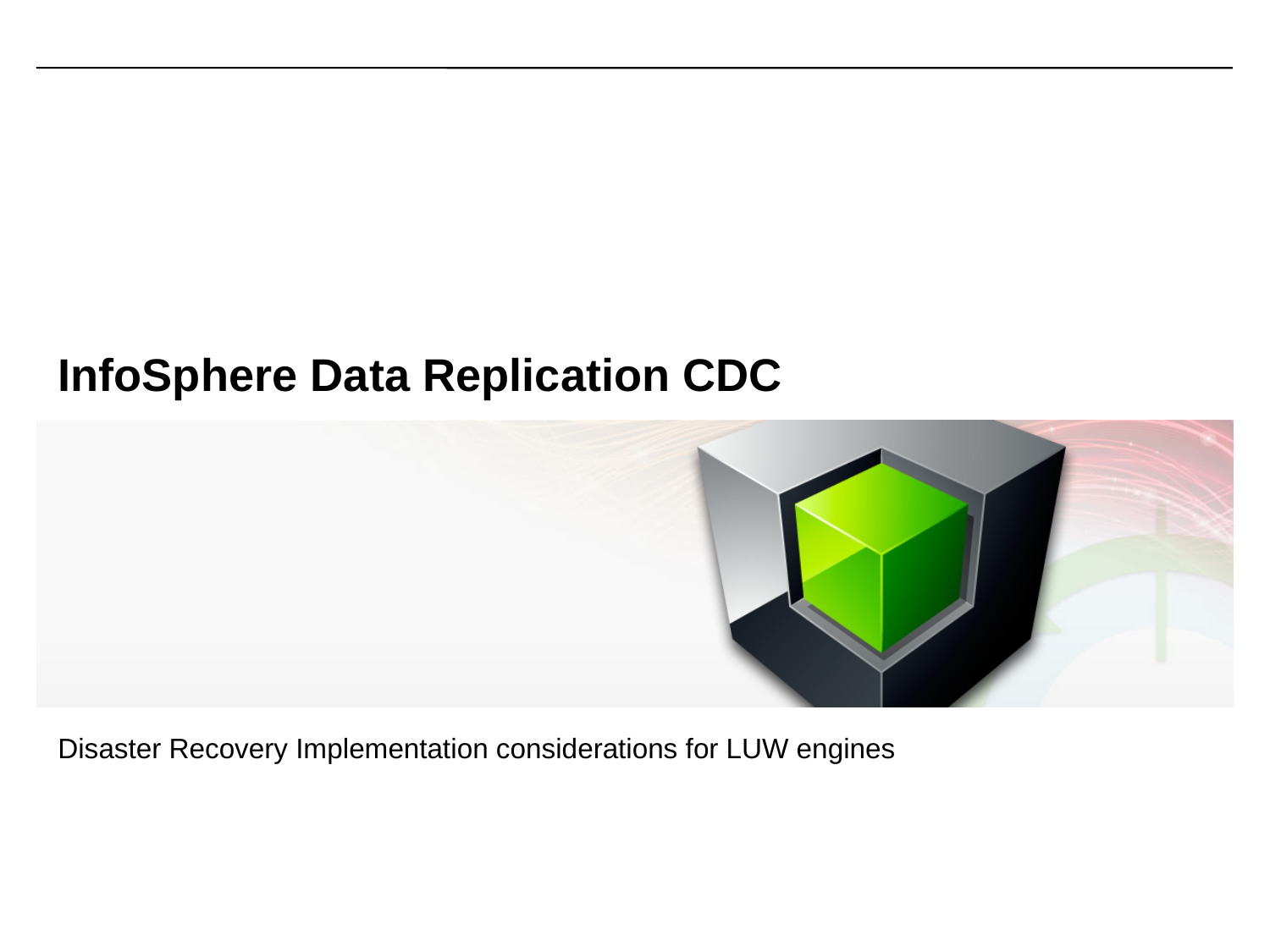

# InfoSphere Data Replication CDC
Disaster Recovery Implementation considerations for LUW engines